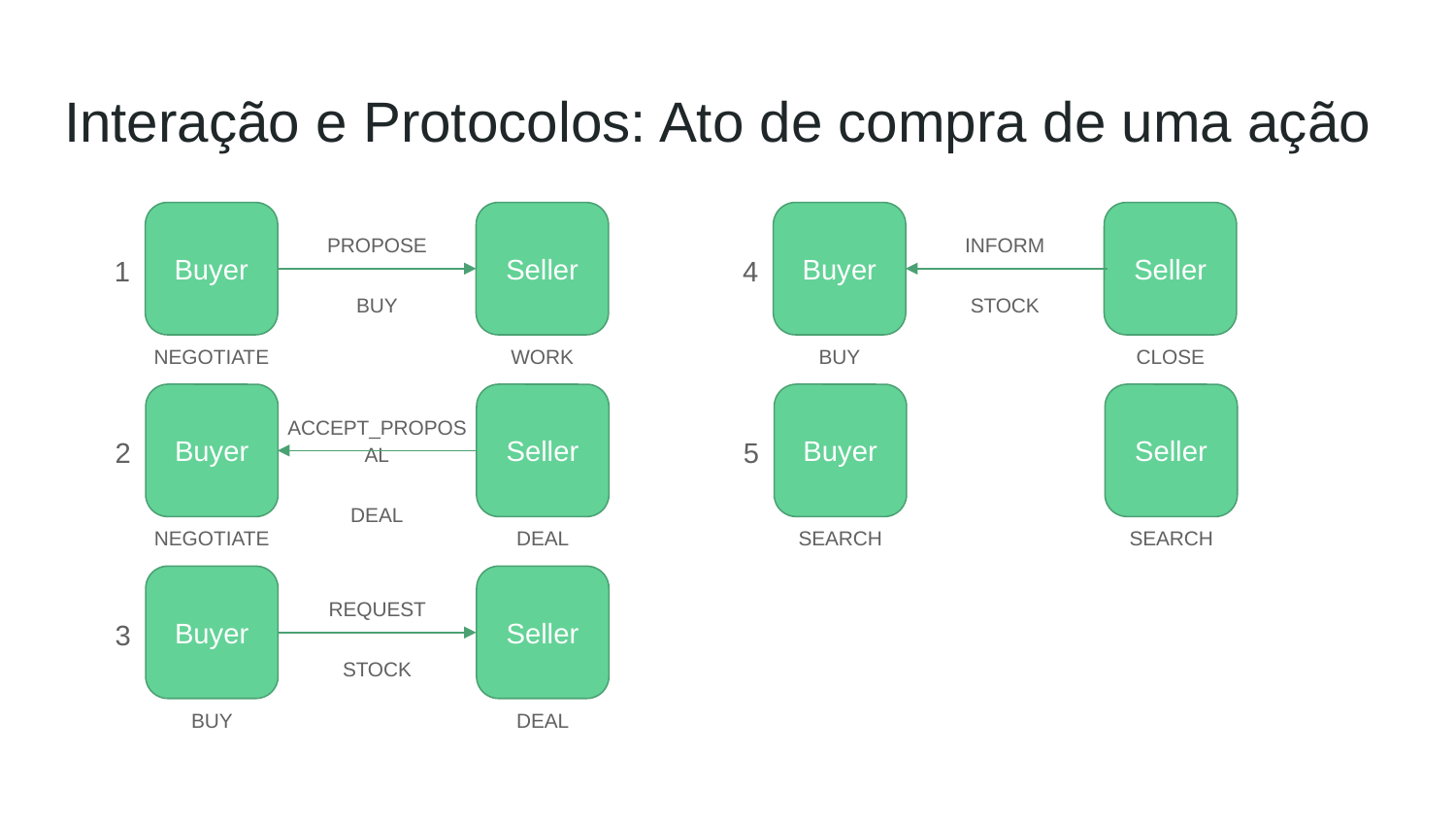

# Interação e Protocolos: Ato de compra de uma ação
Buyer
Seller
Buyer
Seller
INFORM
STOCK
PROPOSE
BUY
4

1
BUY
CLOSE
NEGOTIATE
WORK
Buyer
Seller
Buyer
Seller
ACCEPT_PROPOSAL
DEAL
2
5

NEGOTIATE
DEAL
SEARCH
SEARCH
Buyer
Seller
REQUEST
STOCK
3
BUY
DEAL